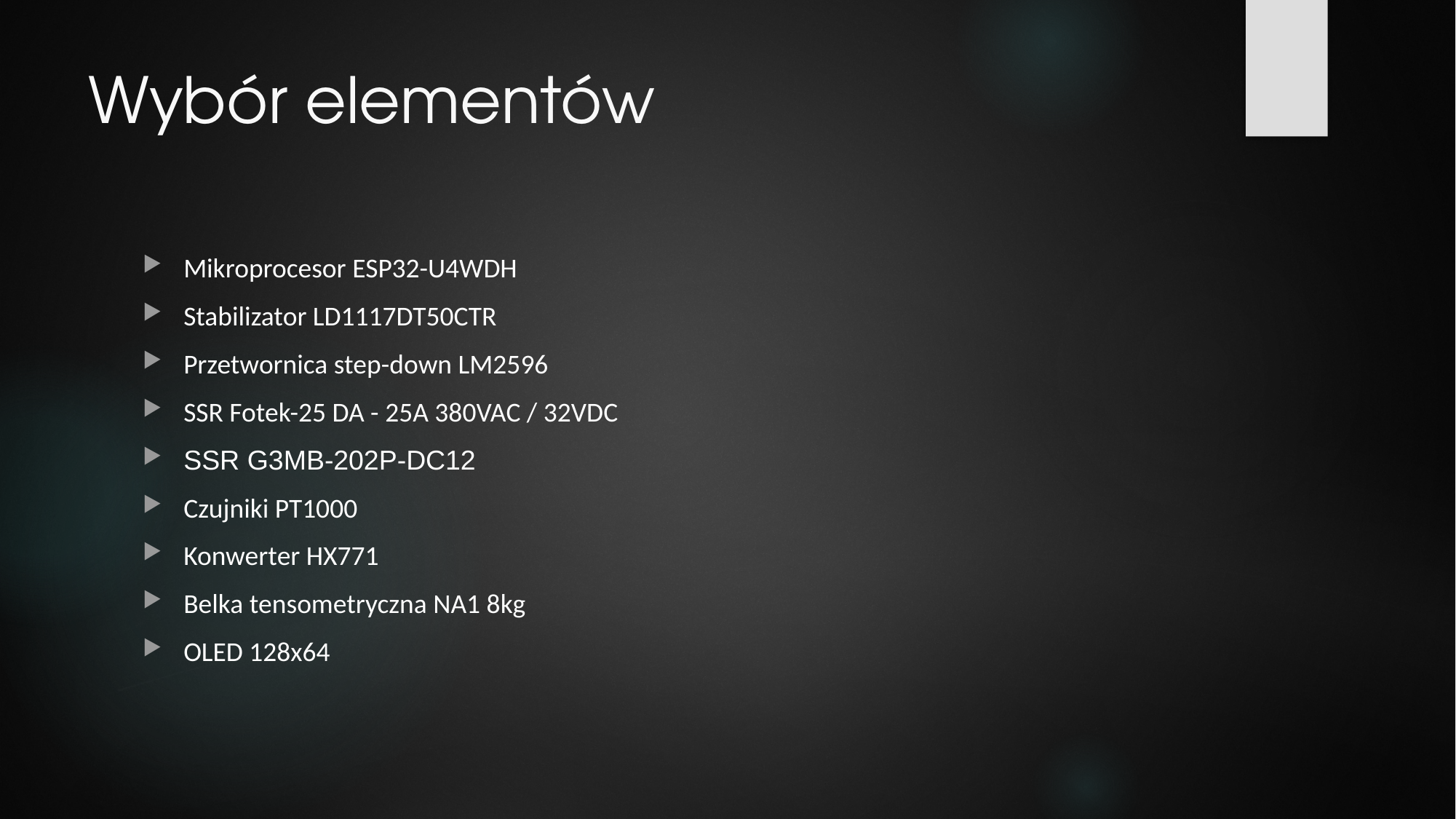

# Wybór elementów
Mikroprocesor ESP32-U4WDH
Stabilizator LD1117DT50CTR
Przetwornica step-down LM2596
SSR Fotek-25 DA - 25A 380VAC / 32VDC
SSR G3MB-202P-DC12
Czujniki PT1000
Konwerter HX771
Belka tensometryczna NA1 8kg
OLED 128x64